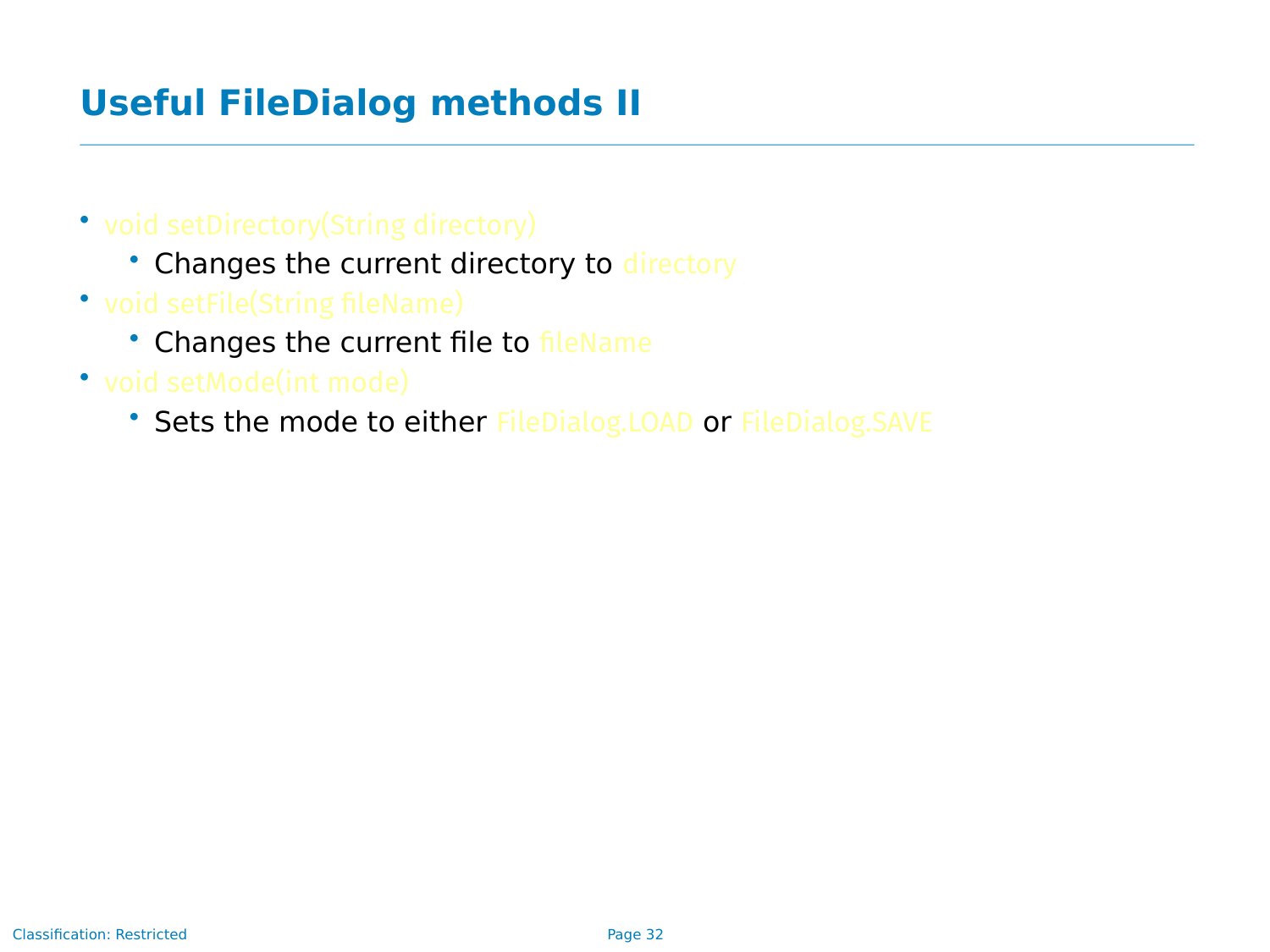

# Useful FileDialog methods II
void setDirectory(String directory)
Changes the current directory to directory
void setFile(String fileName)
Changes the current file to fileName
void setMode(int mode)
Sets the mode to either FileDialog.LOAD or FileDialog.SAVE